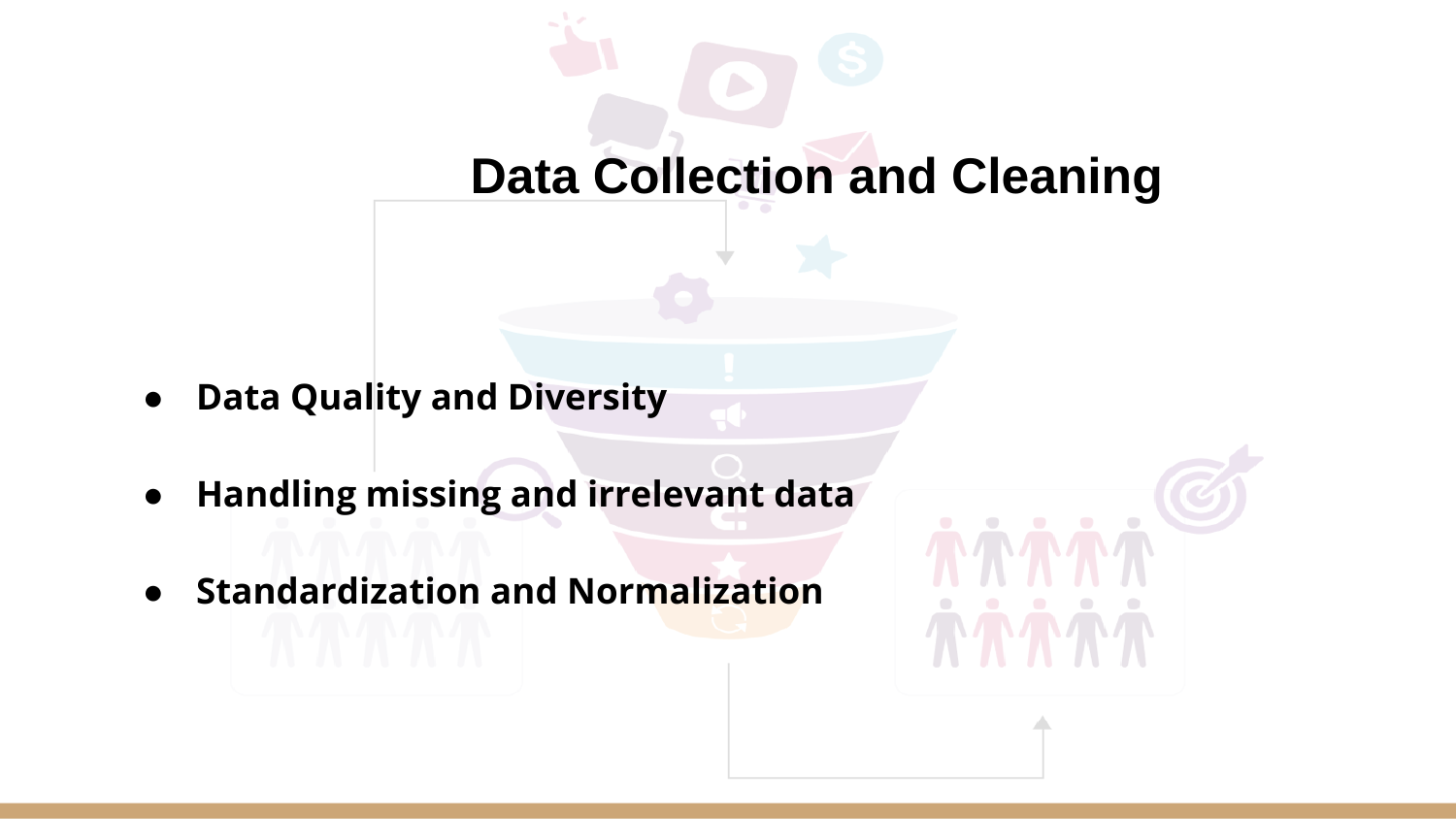

# Data Collection and Cleaning
Data Quality and Diversity
Handling missing and irrelevant data
Standardization and Normalization